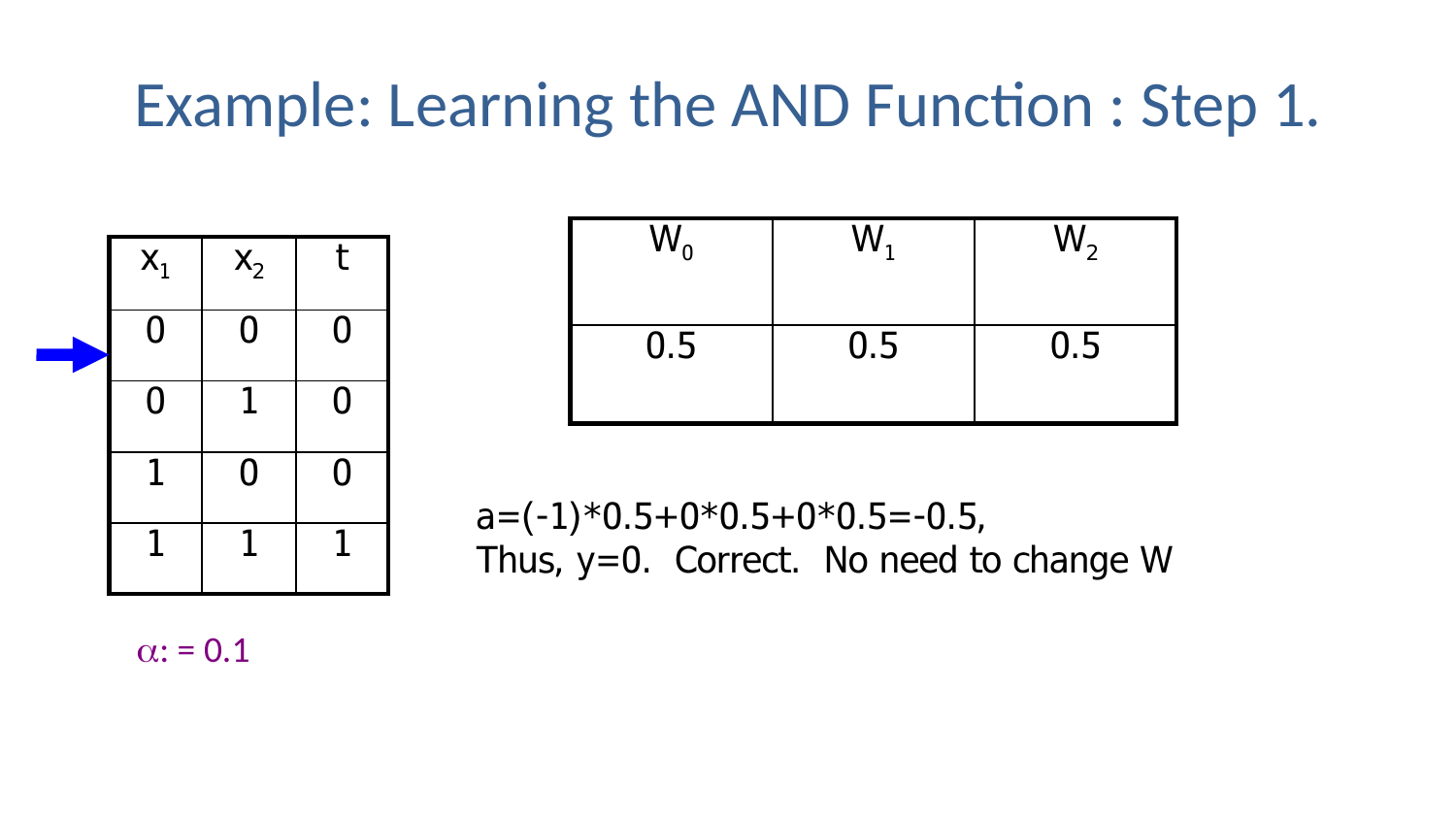

# Example: Learning the AND Function : Step 1.
| W0 | W1 | W2 |
| --- | --- | --- |
| 0.5 | 0.5 | 0.5 |
| x1 | x2 | t |
| --- | --- | --- |
| 0 | 0 | 0 |
| 0 | 1 | 0 |
| 1 | 0 | 0 |
| 1 | 1 | 1 |

a=(-1)*0.5+0*0.5+0*0.5=-0.5,
Thus, y=0.  Correct.  No need to change W
α: = 0.1